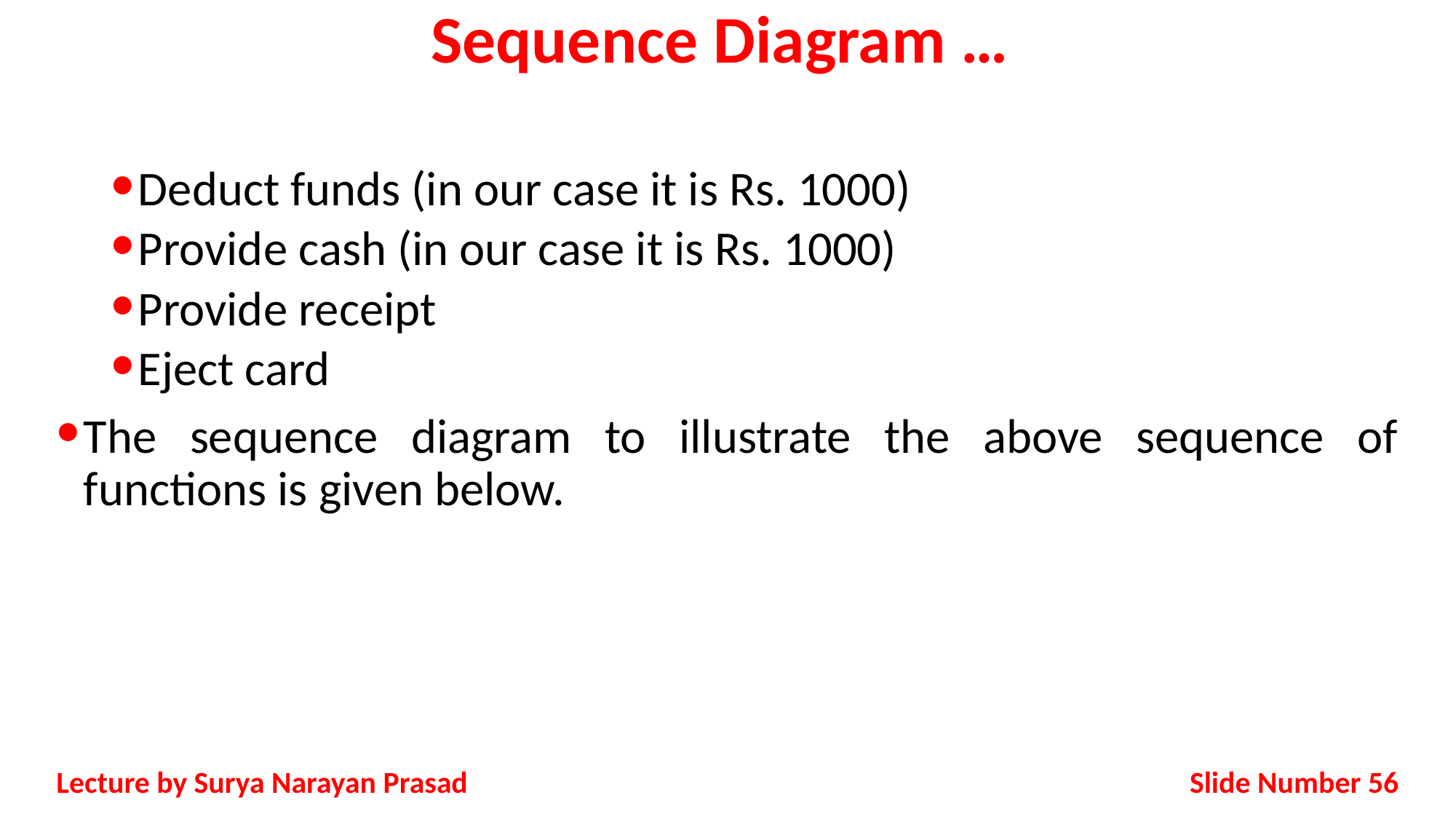

# Sequence Diagram …
Deduct funds (in our case it is Rs. 1000)
Provide cash (in our case it is Rs. 1000)
Provide receipt
Eject card
The sequence diagram to illustrate the above sequence of functions is given below.

Slide Number 56
Lecture by Surya Narayan Prasad